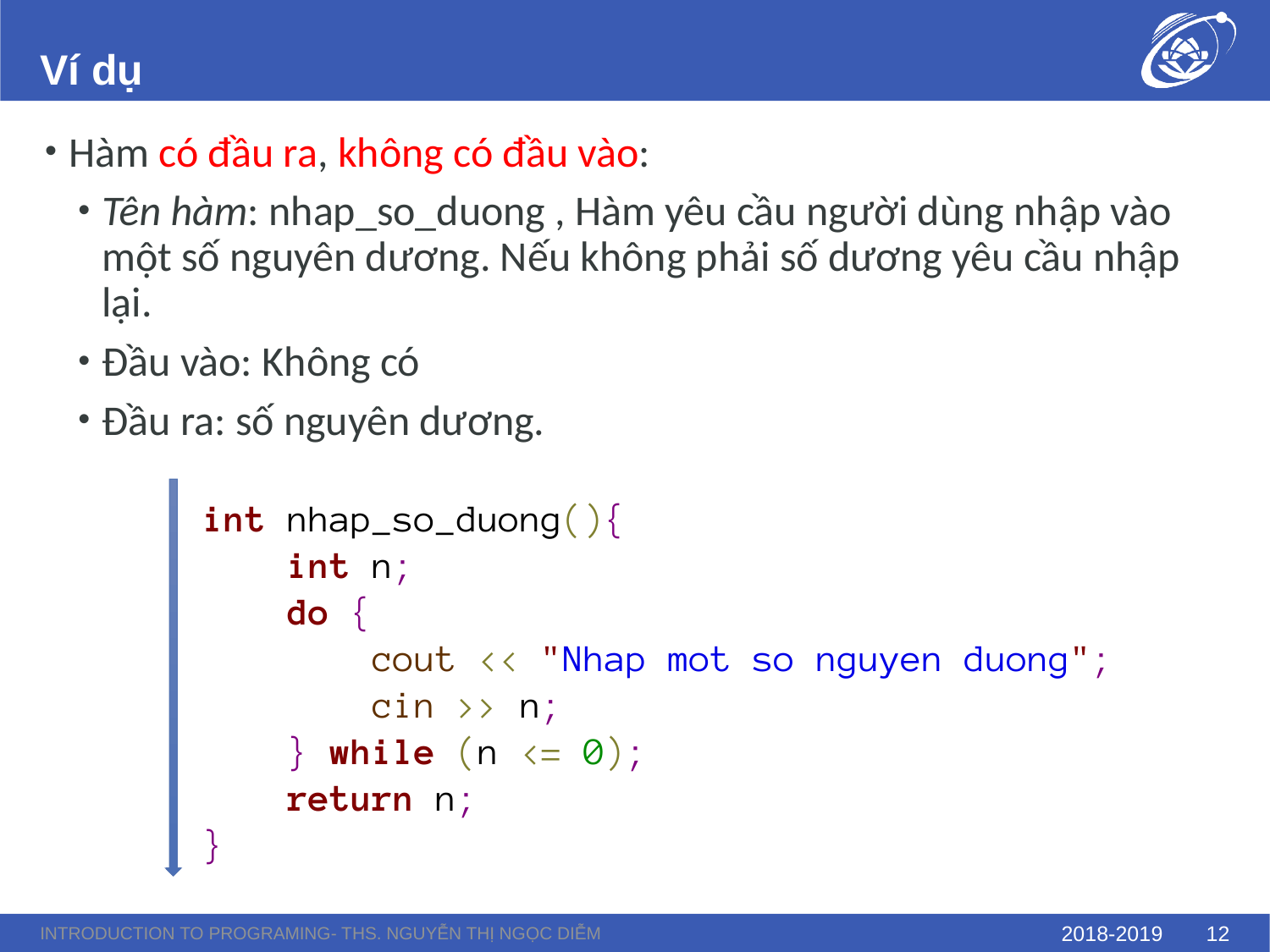

# Ví dụ
Hàm có đầu ra, không có đầu vào:
Tên hàm: nhap_so_duong , Hàm yêu cầu người dùng nhập vào một số nguyên dương. Nếu không phải số dương yêu cầu nhập lại.
Đầu vào: Không có
Đầu ra: số nguyên dương.

int nhap_so_duong(){
    int n;
    do {
        cout << "Nhap mot so nguyen duong";
        cin >> n;
    } while (n <= 0);
    return n;
}
Introduction to Programing- ThS. Nguyễn Thị Ngọc Diễm
2018-2019
12